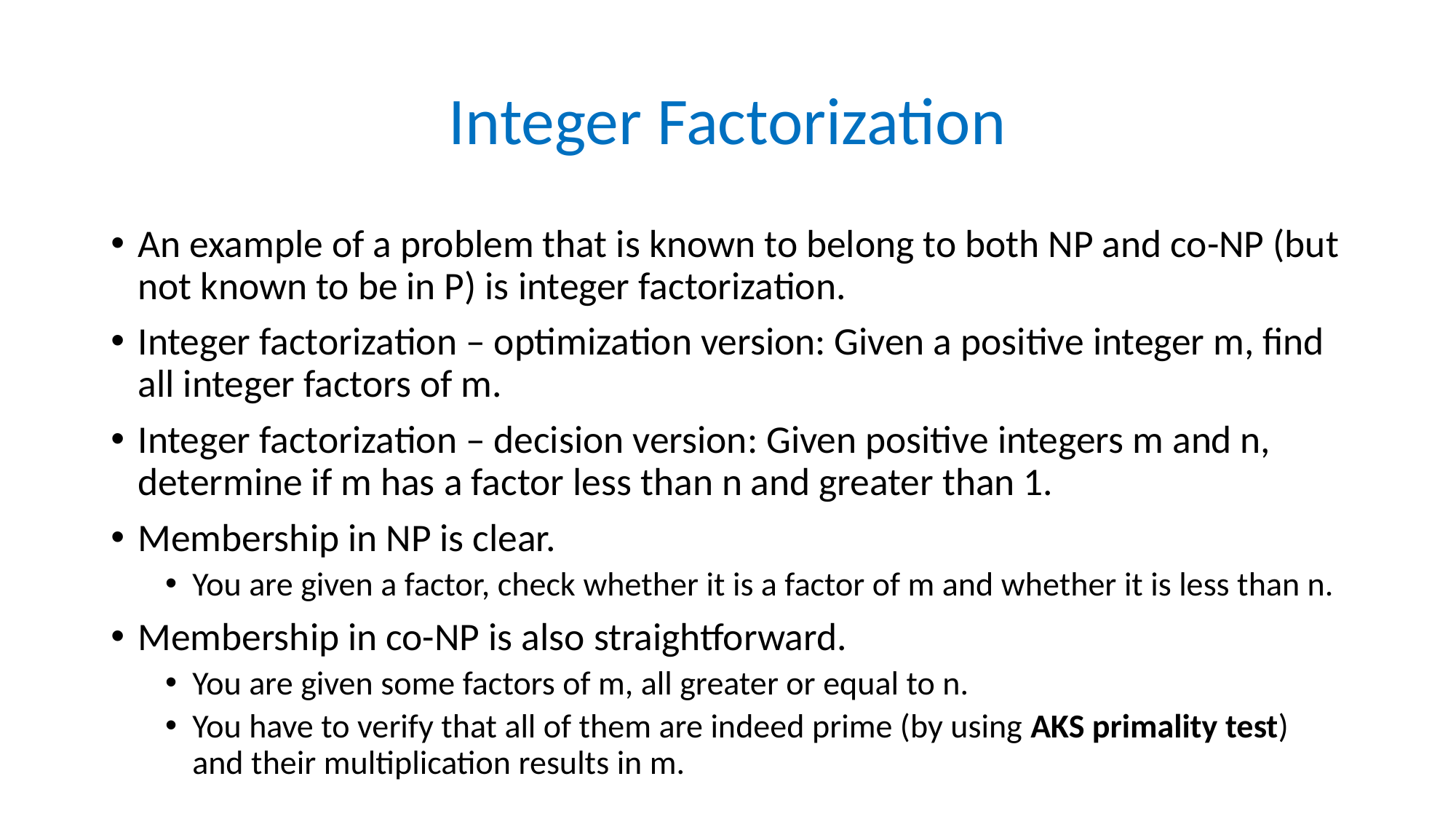

# Integer Factorization
An example of a problem that is known to belong to both NP and co-NP (but not known to be in P) is integer factorization.
Integer factorization – optimization version: Given a positive integer m, find all integer factors of m.
Integer factorization – decision version: Given positive integers m and n, determine if m has a factor less than n and greater than 1.
Membership in NP is clear.
You are given a factor, check whether it is a factor of m and whether it is less than n.
Membership in co-NP is also straightforward.
You are given some factors of m, all greater or equal to n.
You have to verify that all of them are indeed prime (by using AKS primality test) and their multiplication results in m.